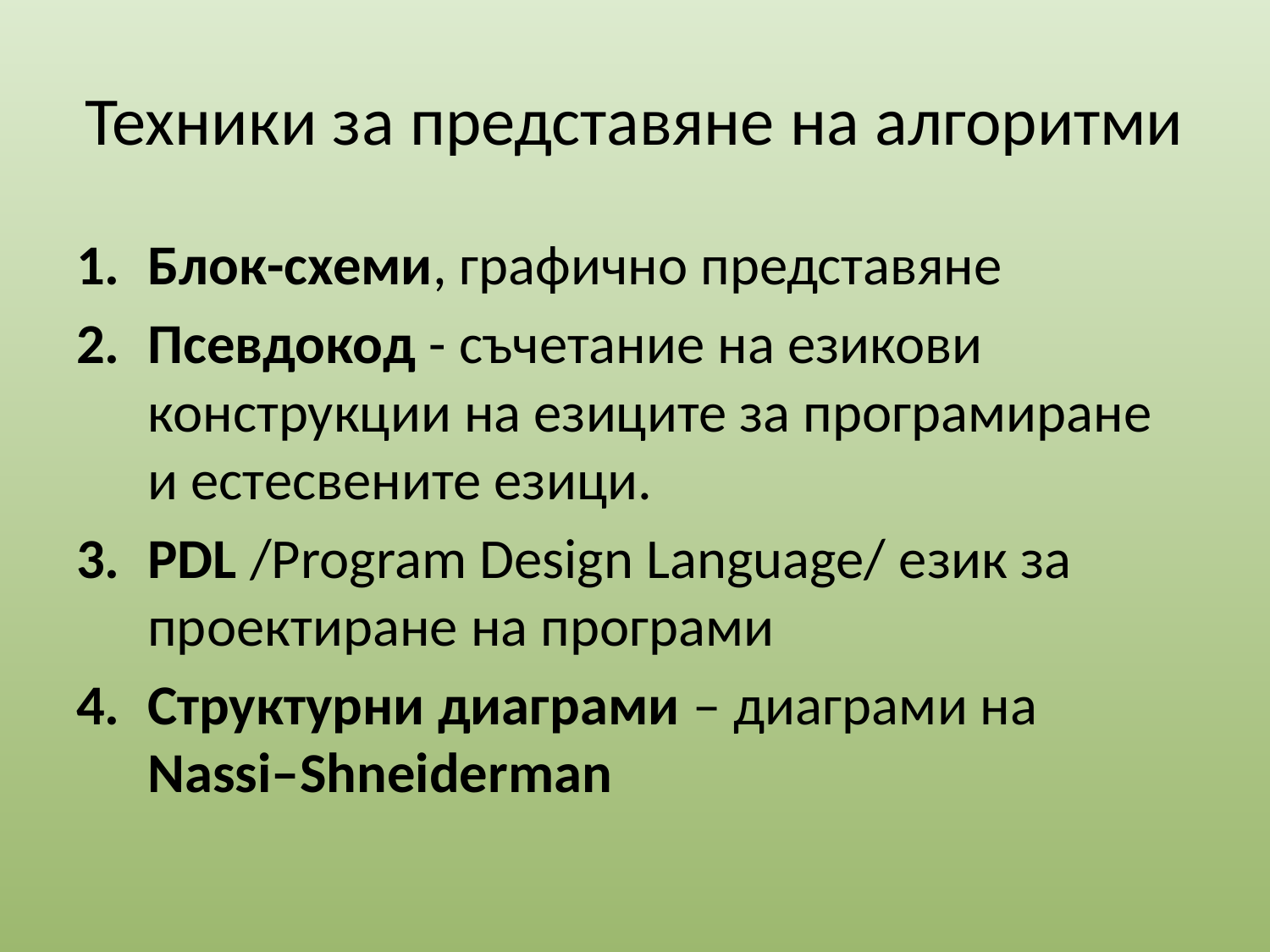

# Техники за представяне на алгоритми
Блок-схеми, графично представяне
Псевдокод - съчетание на езикови конструкции на езиците за програмиране и естесвените езици.
PDL /Program Design Language/ език за проектиране на програми
Структурни диаграми – диаграми на Nassi–Shneiderman